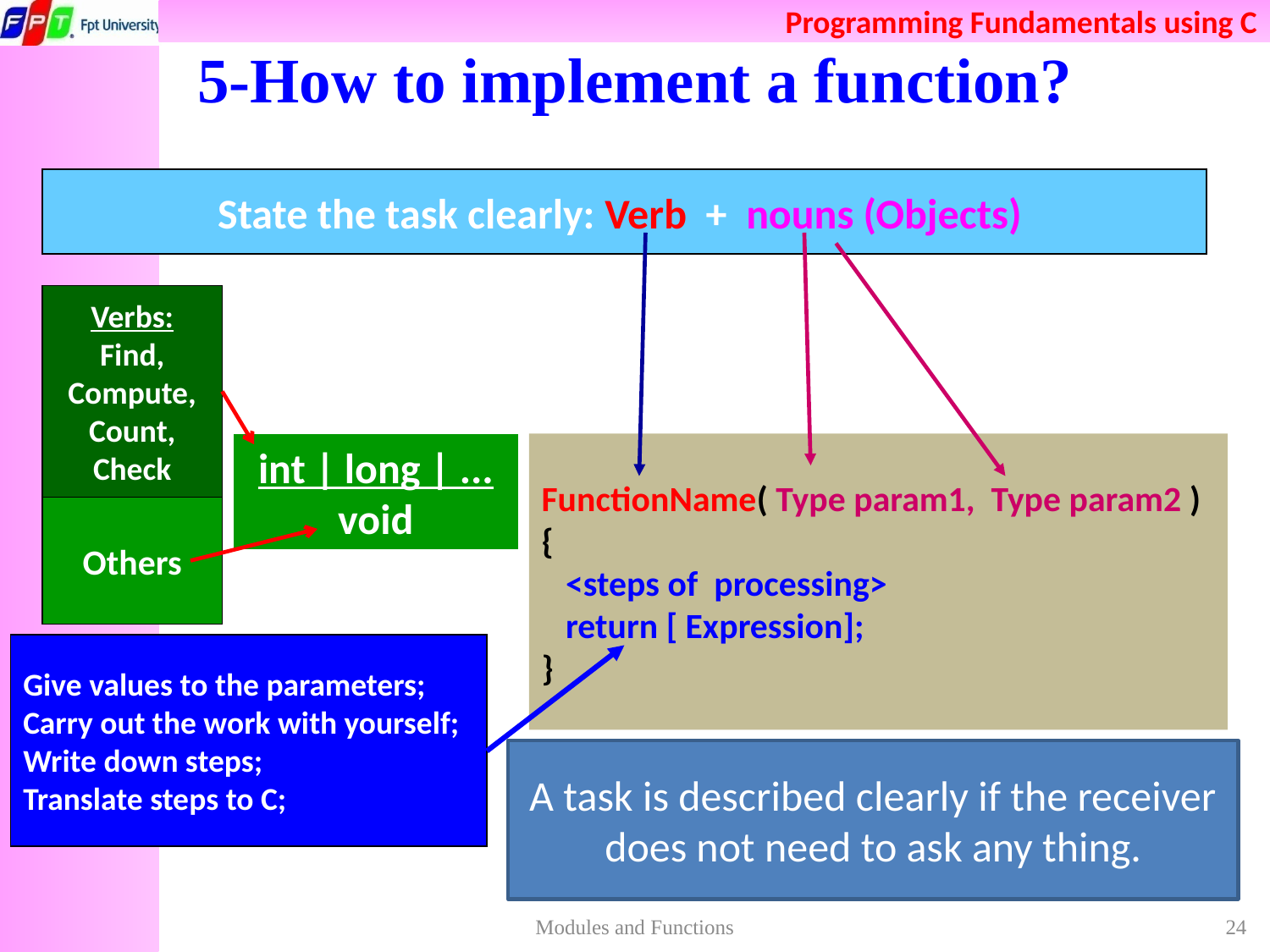

# 5-How to implement a function?
State the task clearly: Verb  +  nouns (Objects)

Verbs:
Find,
Compute,
Count,
Check
int | long | ...
void
FunctionName( Type param1,  Type param2 )
{
   <steps of  processing>
   return [ Expression];
}
Others
Give values to the parameters;
Carry out the work with yourself;
Write down steps;
Translate steps to C;

A task is described clearly if the receiver does not need to ask any thing.
Modules and Functions
24